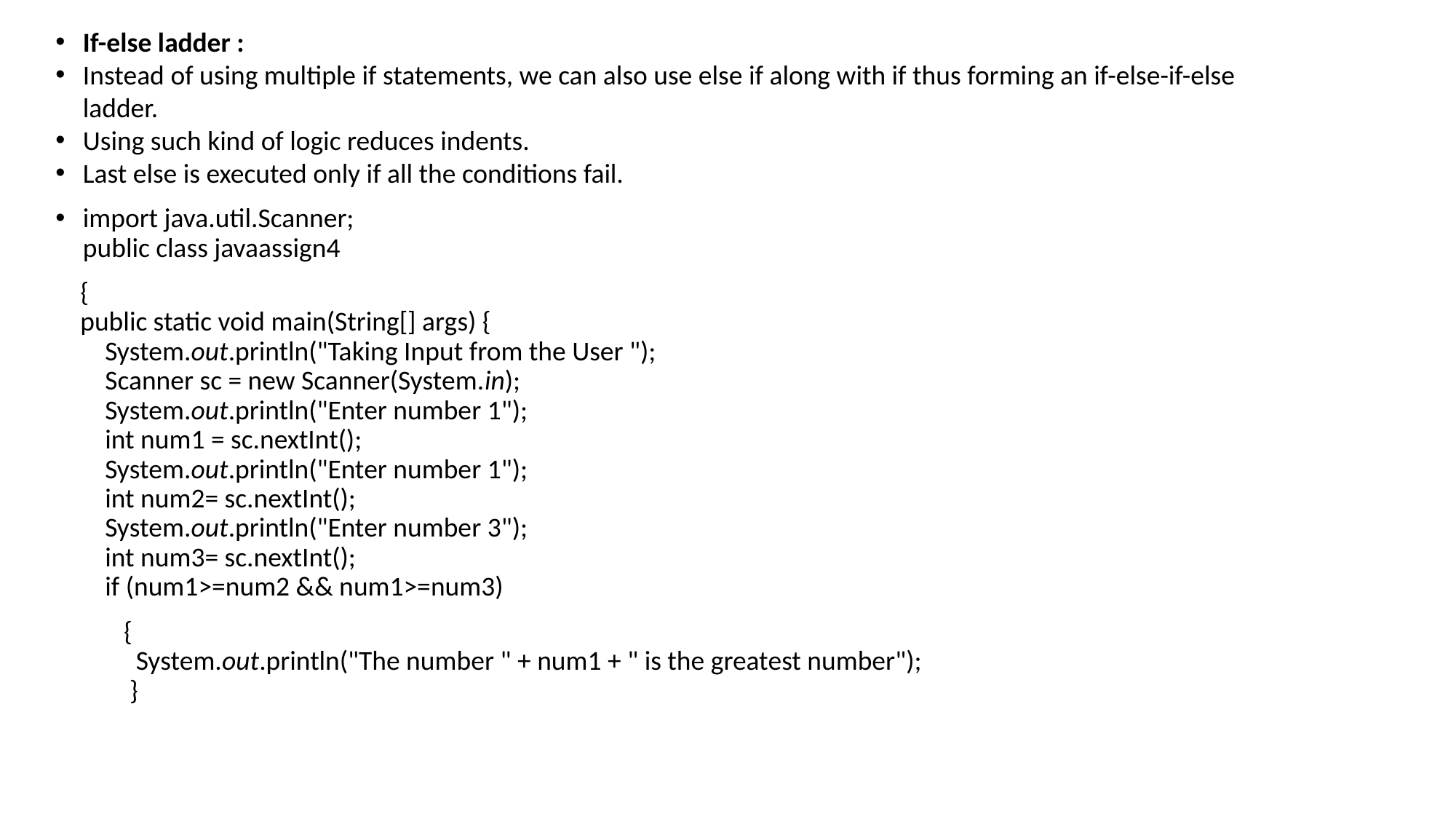

If-else ladder :
Instead of using multiple if statements, we can also use else if along with if thus forming an if-else-if-else ladder.
Using such kind of logic reduces indents.
Last else is executed only if all the conditions fail.
import java.util.Scanner;
public class javaassign4
    {
    public static void main(String[] args) {
        System.out.println("Taking Input from the User ");
        Scanner sc = new Scanner(System.in);
        System.out.println("Enter number 1");
        int num1 = sc.nextInt();
        System.out.println("Enter number 1");
        int num2= sc.nextInt();
        System.out.println("Enter number 3");
        int num3= sc.nextInt();
        if (num1>=num2 && num1>=num3)
           {
             System.out.println("The number " + num1 + " is the greatest number");
            }

   );